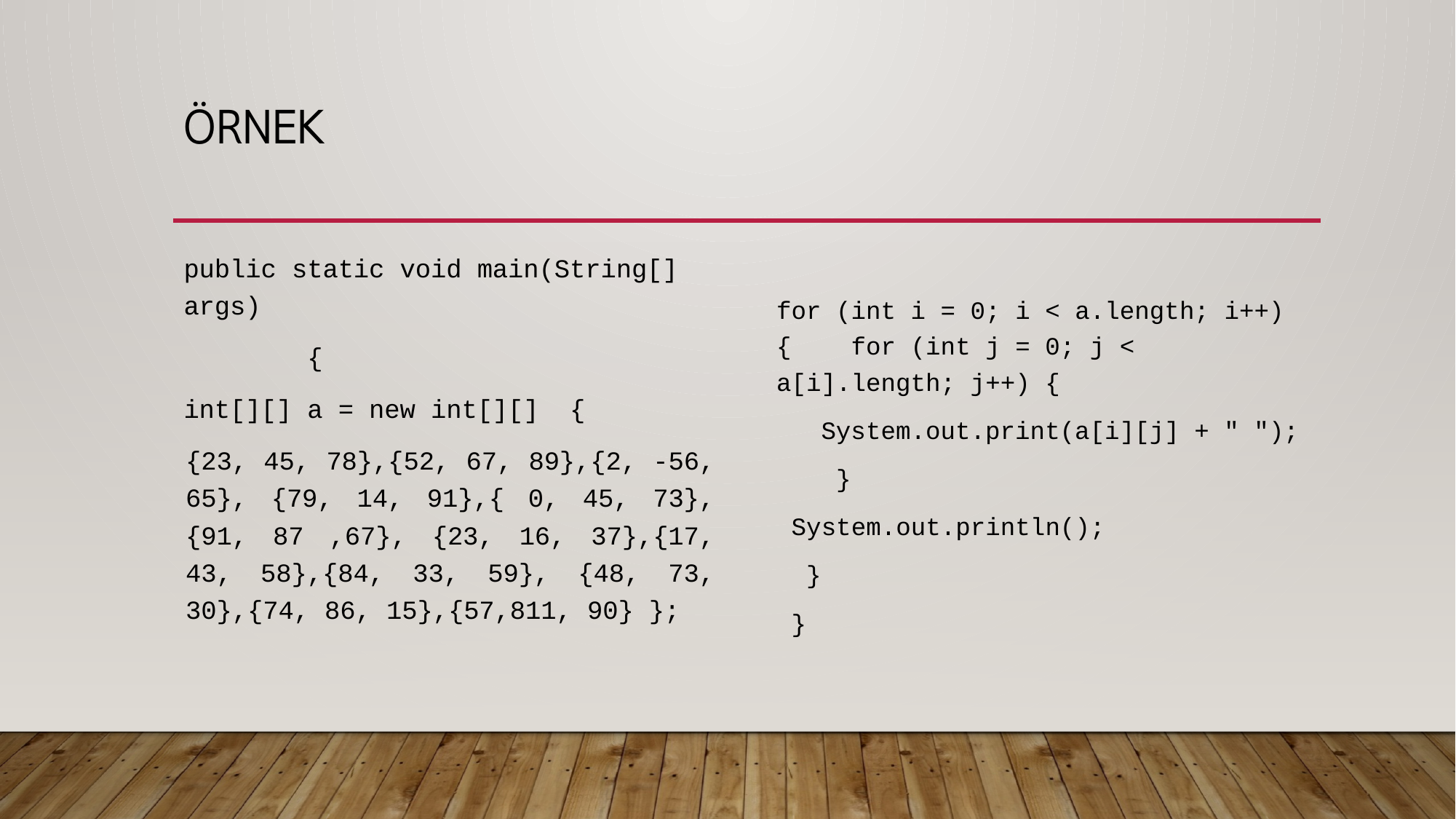

38
# Örnek
public static void main(String[] args)
        {
int[][] a = new int[][]  {
{23, 45, 78},{52, 67, 89},{2, -56, 65}, {79, 14, 91},{ 0, 45, 73},{91, 87 ,67}, {23, 16, 37},{17, 43, 58},{84, 33, 59}, {48, 73, 30},{74, 86, 15},{57,811, 90} };

for (int i = 0; i < a.length; i++) {    for (int j = 0; j < a[i].length; j++) {
   System.out.print(a[i][j] + " ");
    }
 System.out.println();
  }
 }